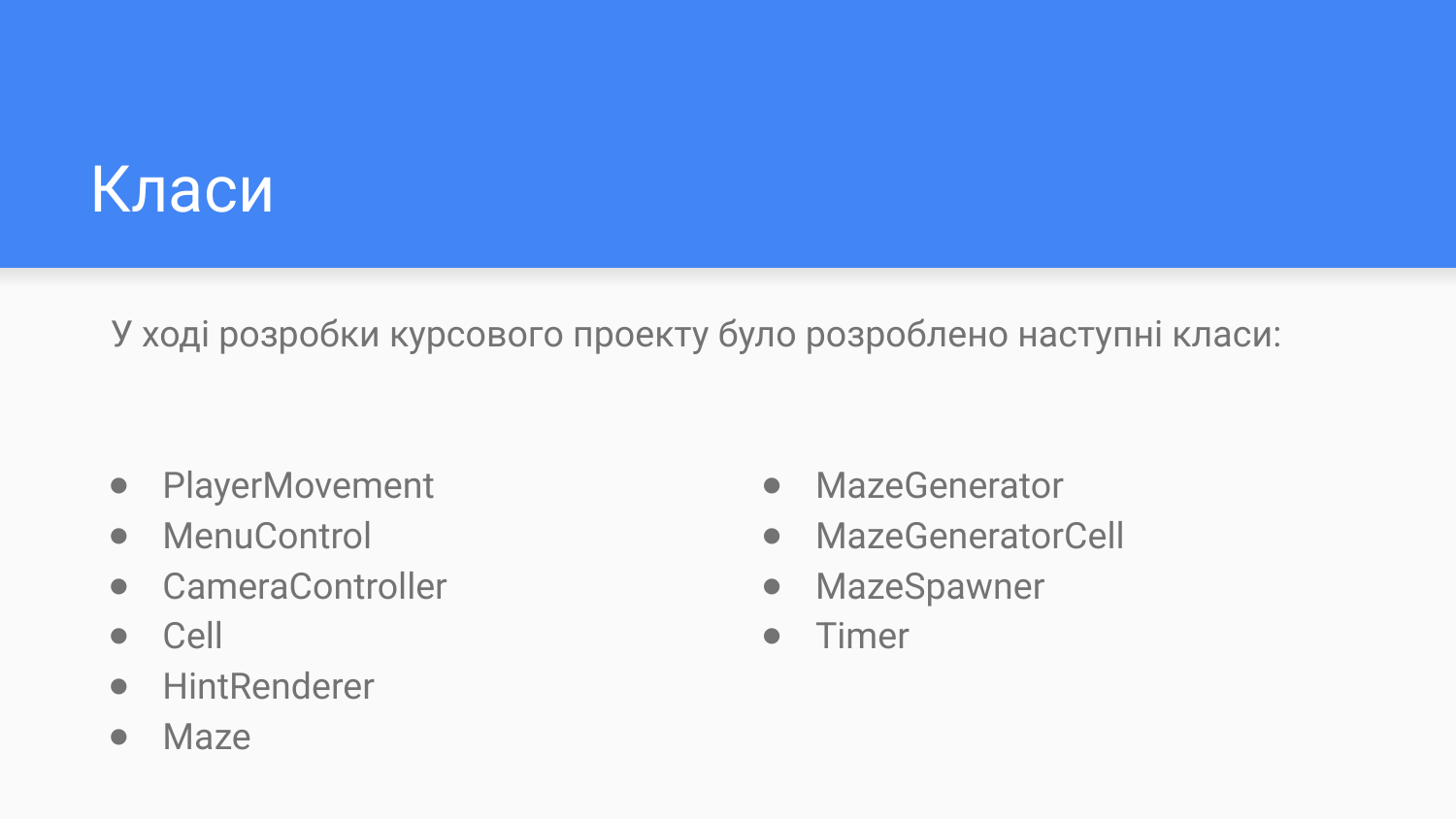

# Класи
У ході розробки курсового проекту було розроблено наступні класи:

PlayerMovement
MenuControl
CameraController
Cell
HintRenderer
Maze

MazeGenerator
MazeGeneratorCell
MazeSpawner
Timer